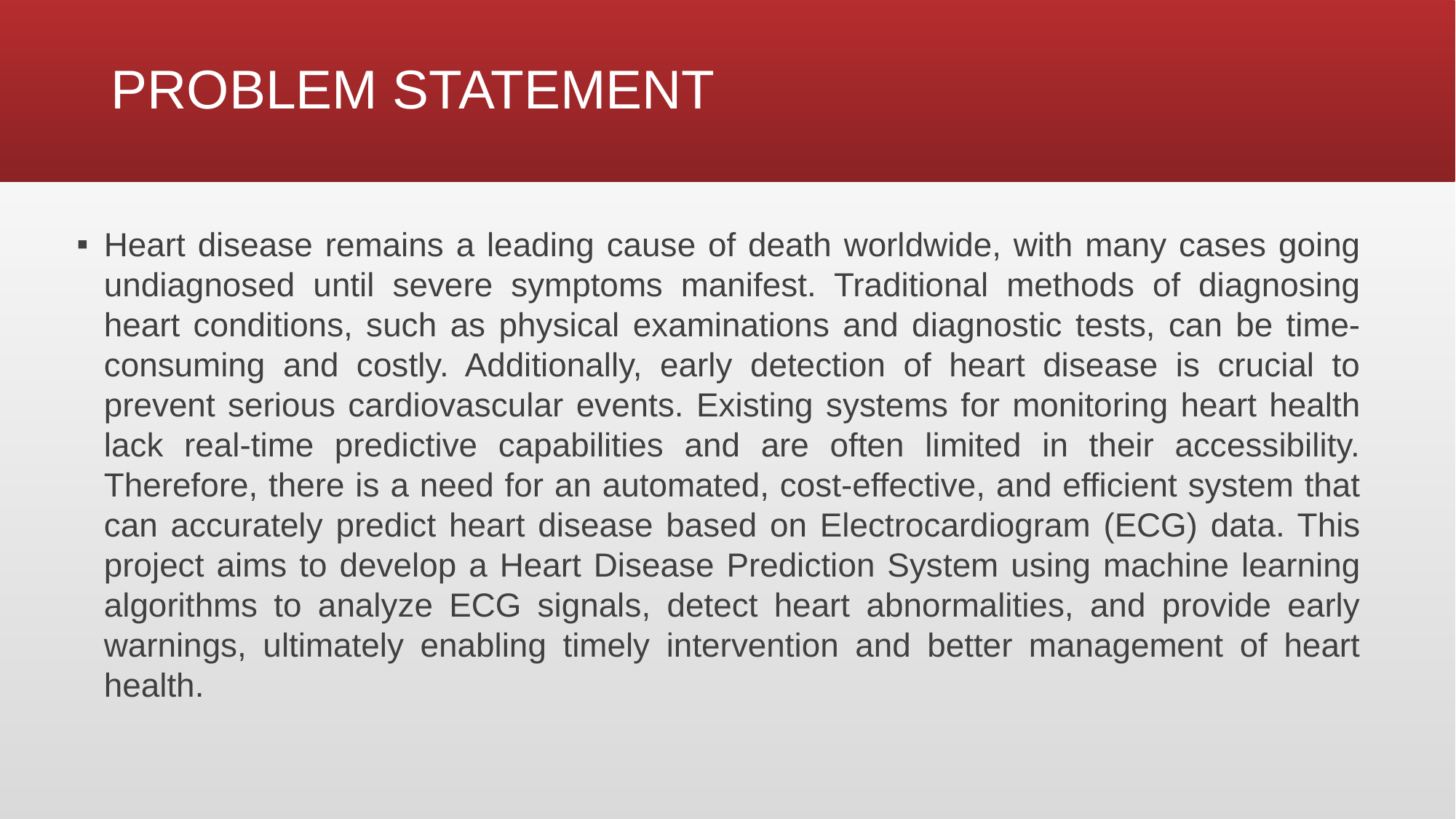

# PROBLEM STATEMENT
Heart disease remains a leading cause of death worldwide, with many cases going undiagnosed until severe symptoms manifest. Traditional methods of diagnosing heart conditions, such as physical examinations and diagnostic tests, can be time-consuming and costly. Additionally, early detection of heart disease is crucial to prevent serious cardiovascular events. Existing systems for monitoring heart health lack real-time predictive capabilities and are often limited in their accessibility. Therefore, there is a need for an automated, cost-effective, and efficient system that can accurately predict heart disease based on Electrocardiogram (ECG) data. This project aims to develop a Heart Disease Prediction System using machine learning algorithms to analyze ECG signals, detect heart abnormalities, and provide early warnings, ultimately enabling timely intervention and better management of heart health.